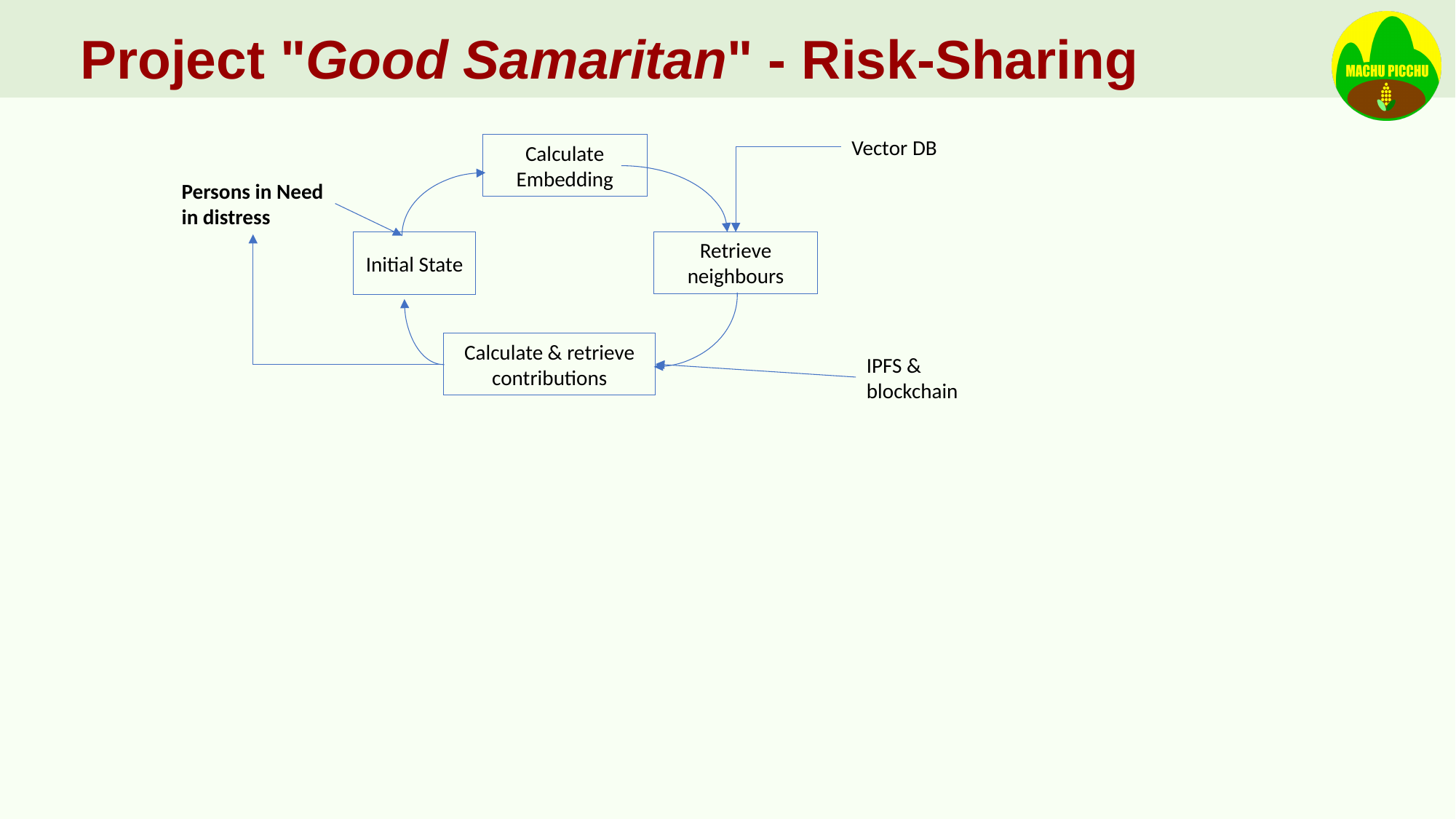

# Project "Good Samaritan" - Risk-Sharing

Vector DB
Calculate Embedding

Persons in Need in distress

Retrieve neighbours
Initial State

Calculate & retrieve contributions
IPFS & blockchain